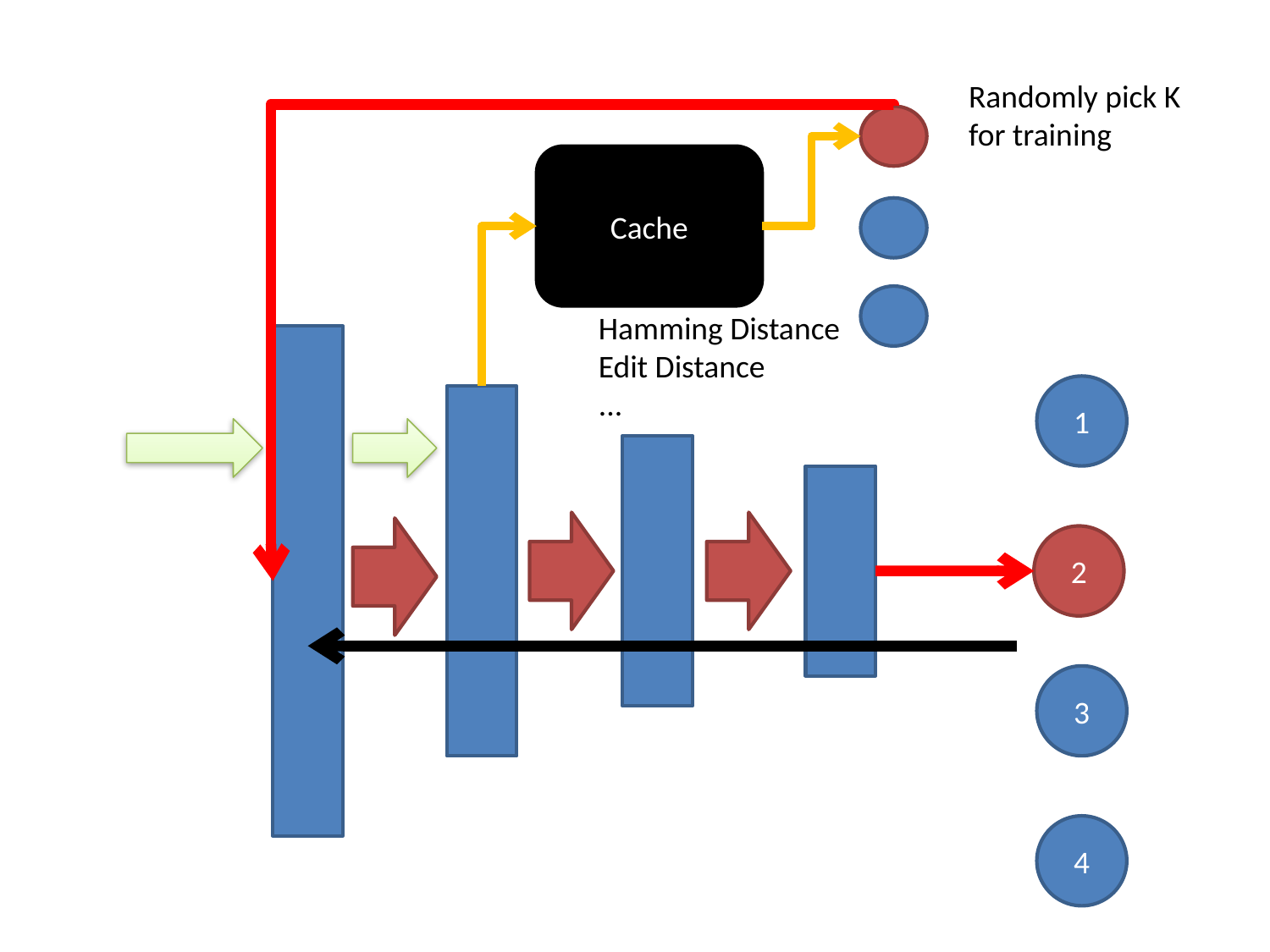

Randomly pick K
for training

Cache

Hamming Distance
Edit Distance
...

1

2
3
4